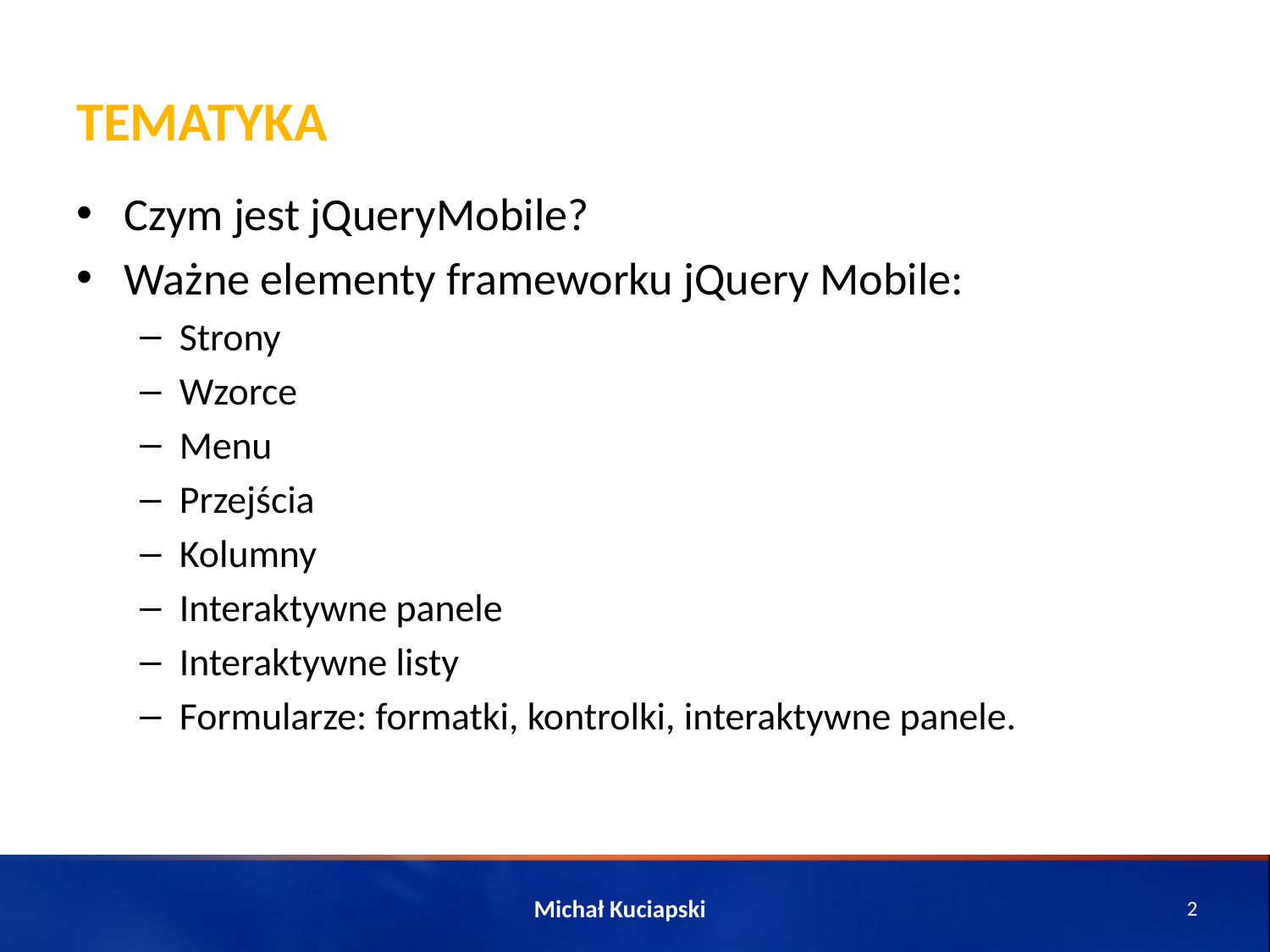

# Tematyka
Czym jest jQueryMobile?
Ważne elementy frameworku jQuery Mobile:
Strony
Wzorce
Menu
Przejścia
Kolumny
Interaktywne panele
Interaktywne listy
Formularze: formatki, kontrolki, interaktywne panele.
Michał Kuciapski
2